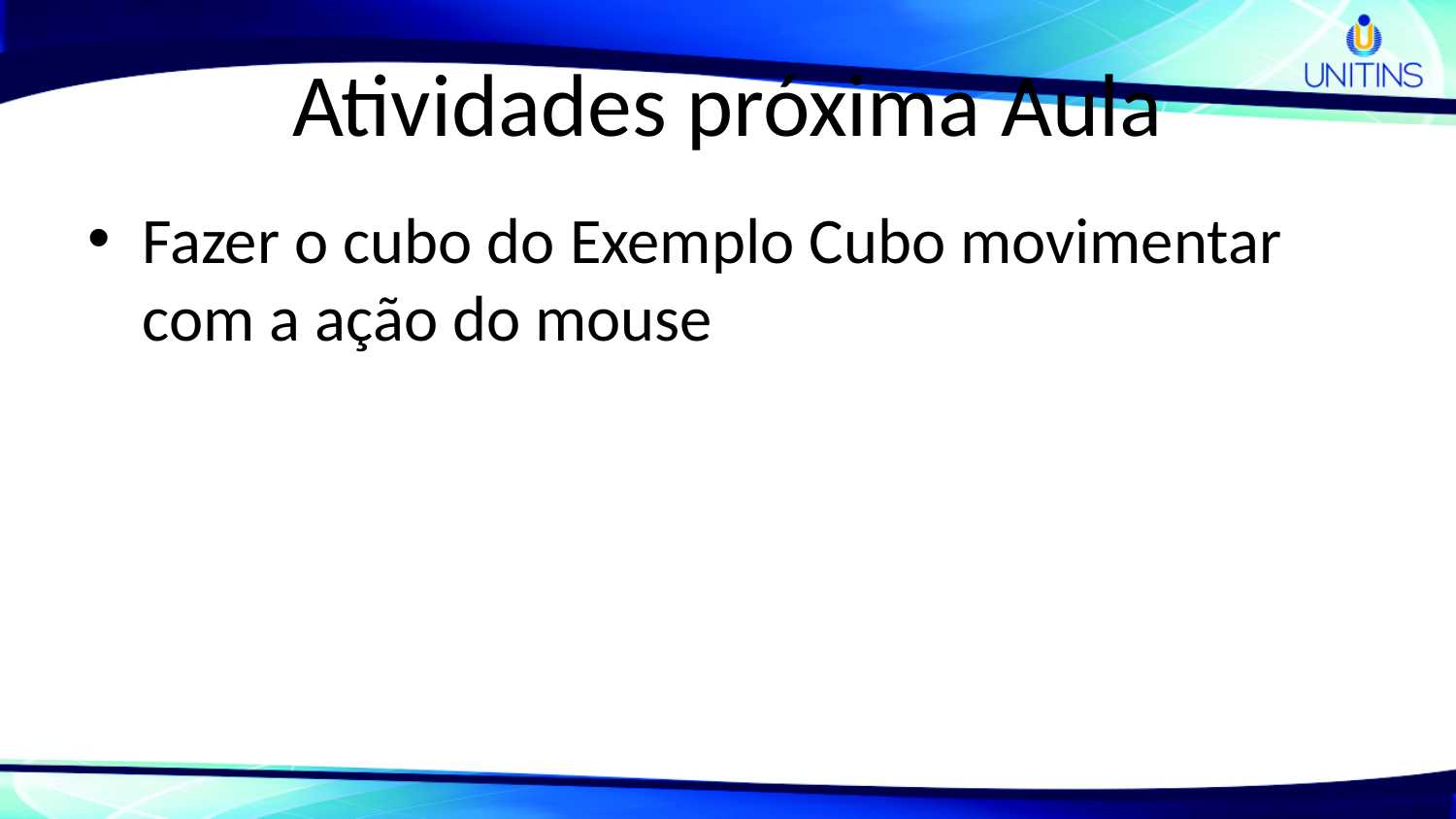

# Atividades próxima Aula
Fazer o cubo do Exemplo Cubo movimentar com a ação do mouse